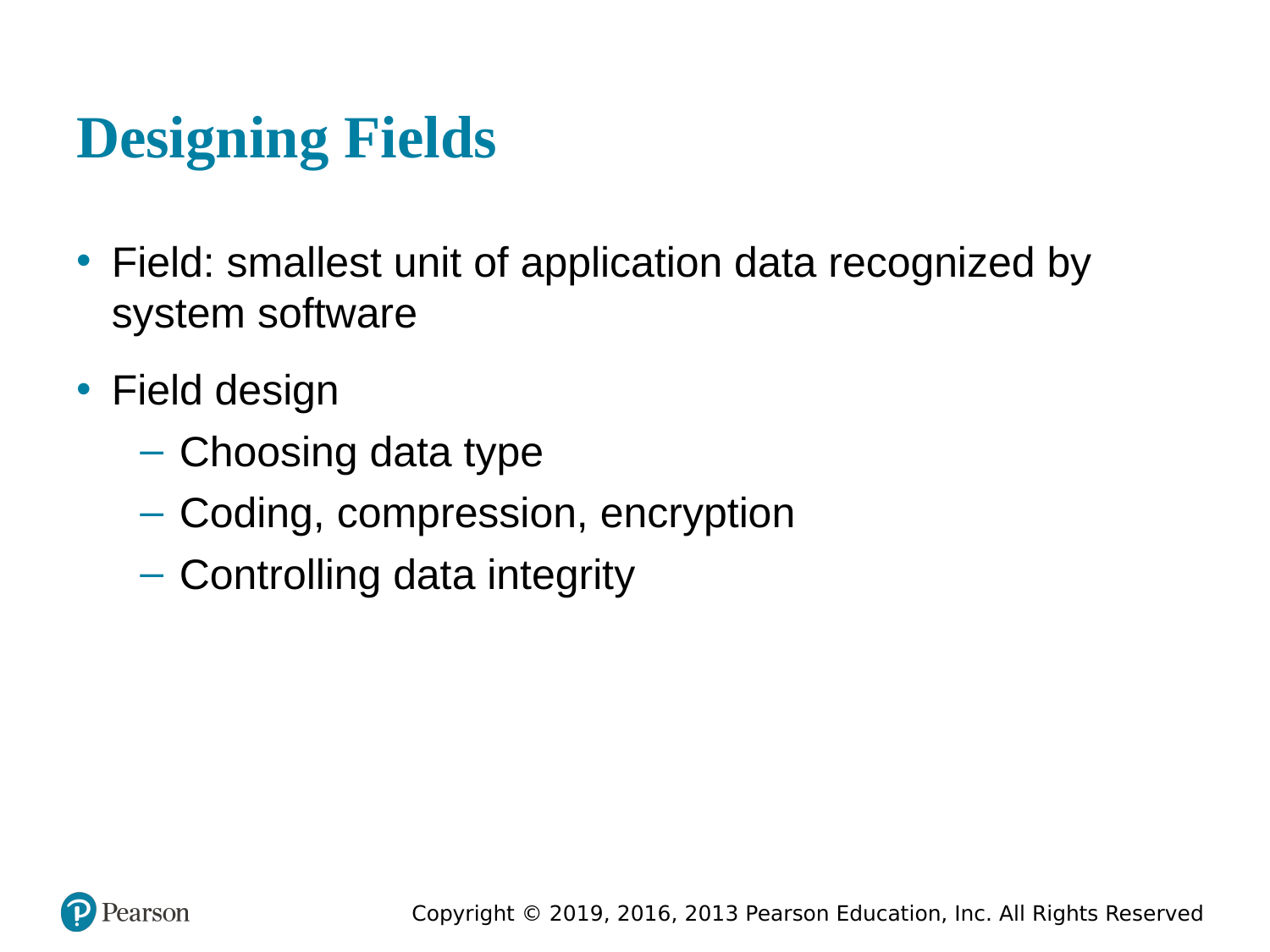

# Designing Fields
Field: smallest unit of application data recognized by system software
Field design
Choosing data type
Coding, compression, encryption
Controlling data integrity